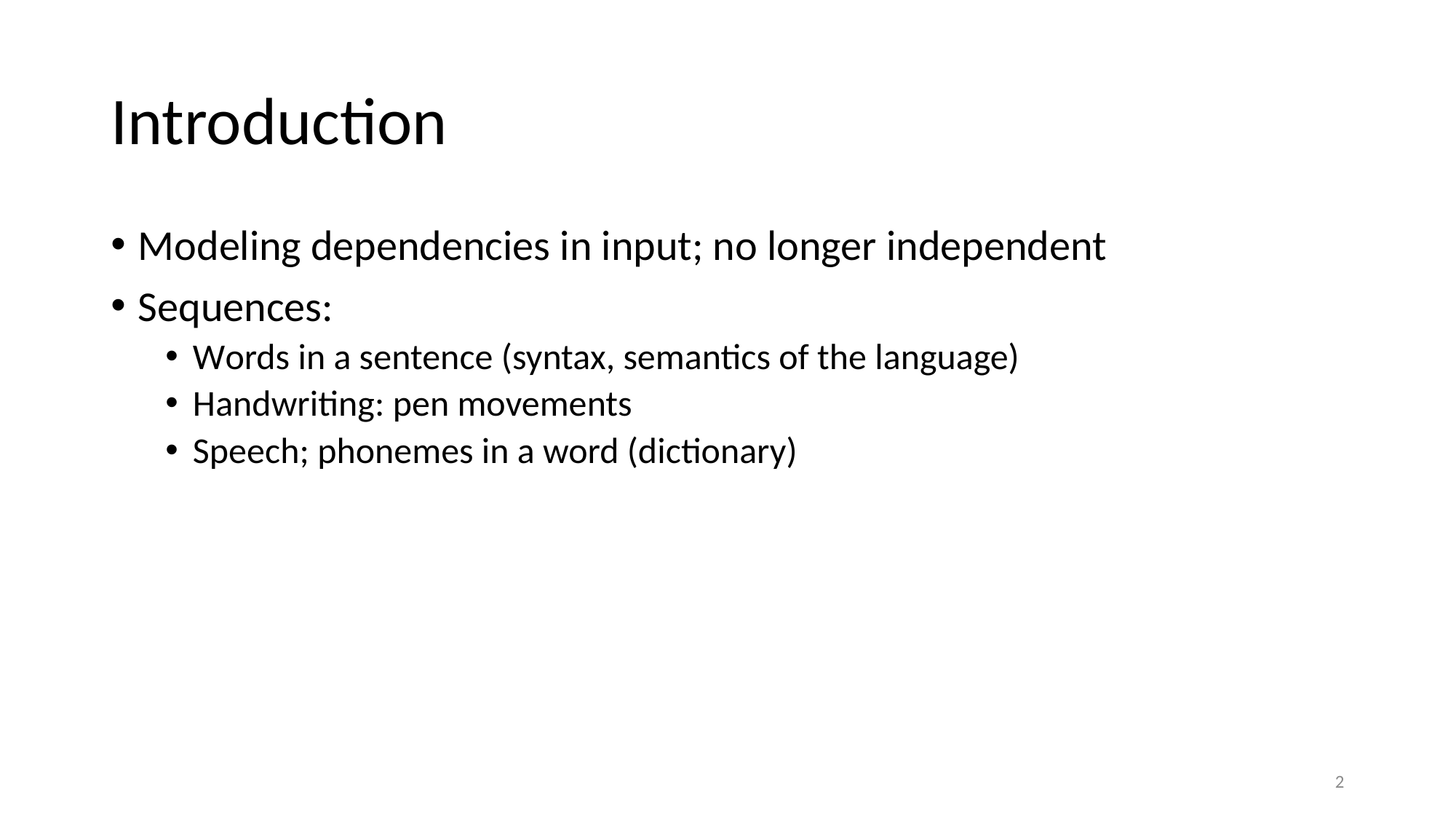

# Introduction
Modeling dependencies in input; no longer independent
Sequences:
Words in a sentence (syntax, semantics of the language)
Handwriting: pen movements
Speech; phonemes in a word (dictionary)

2